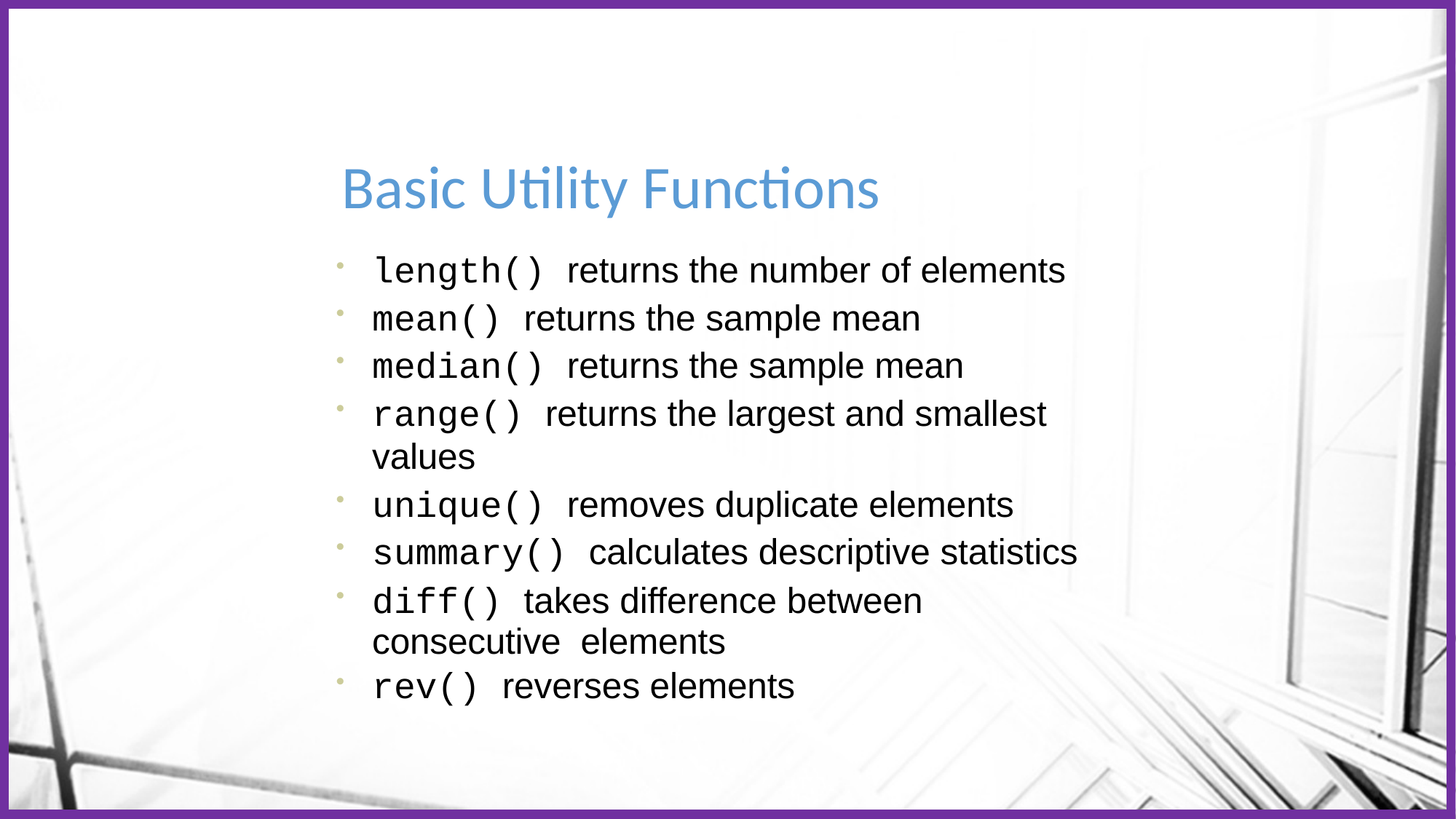

# Basic Utility Functions
length() returns the number of elements
mean() returns the sample mean
median() returns the sample mean
range() returns the largest and smallest values
unique() removes duplicate elements
summary() calculates descriptive statistics
diff() takes difference between consecutive  elements
rev() reverses elements